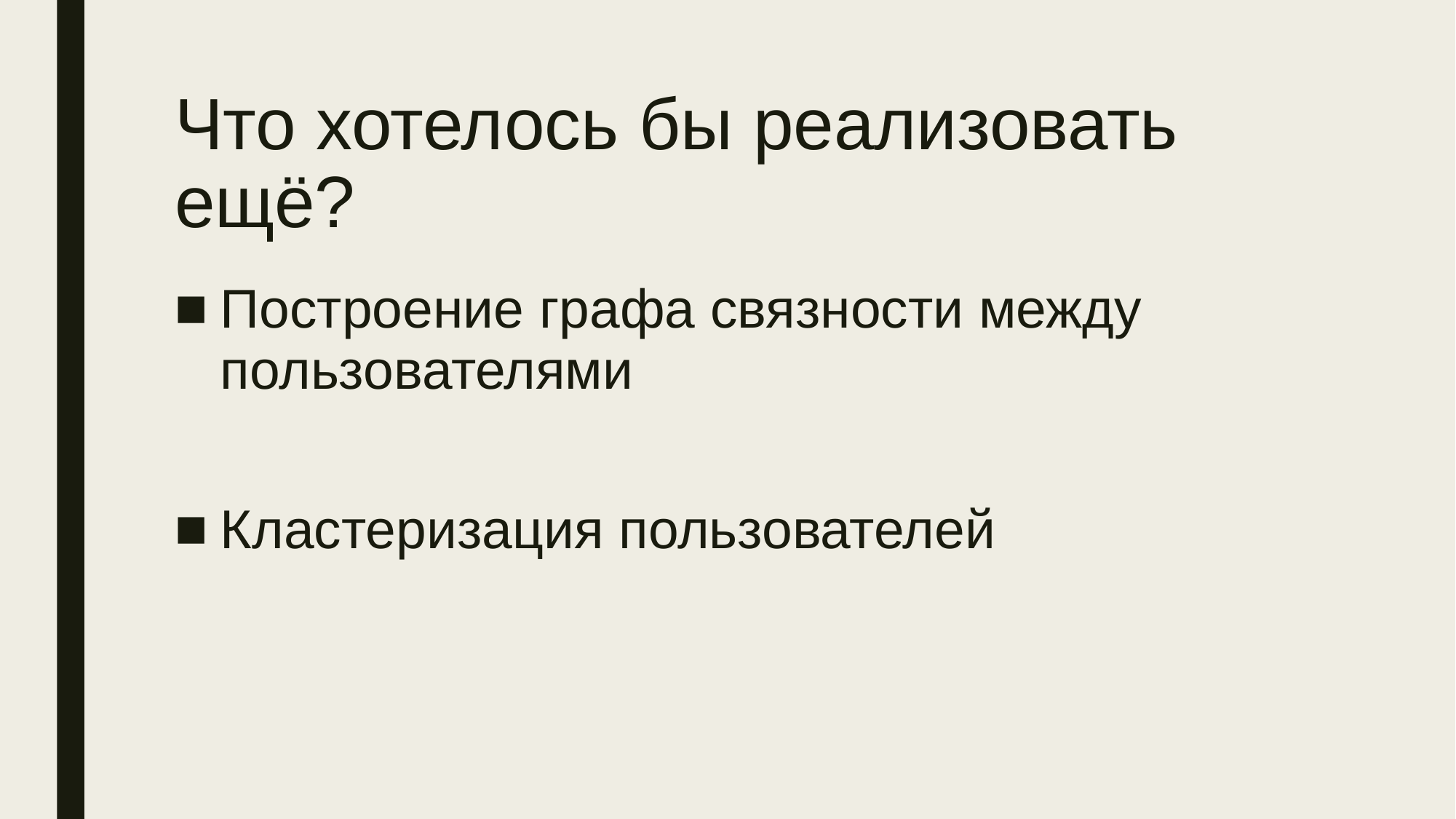

# Что хотелось бы реализовать ещё?
Построение графа связности между пользователями

Кластеризация пользователей